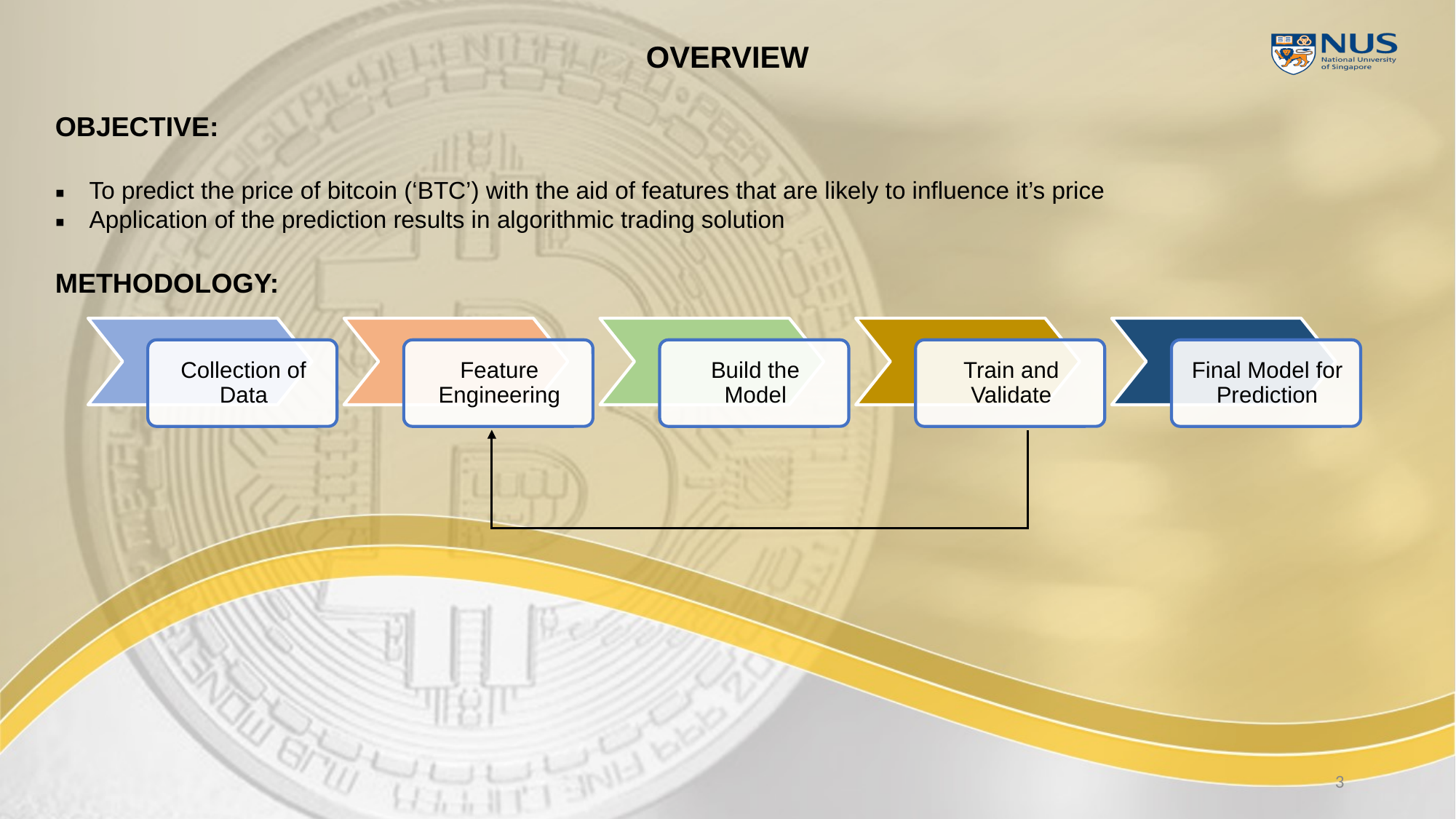

OVERVIEW
OBJECTIVE:

To predict the price of bitcoin (‘BTC’) with the aid of features that are likely to influence it’s price
Application of the prediction results in algorithmic trading solution

METHODOLOGY:
Collection of Data
Feature Engineering
Build the Model
Train and Validate
Final Model for Prediction
3